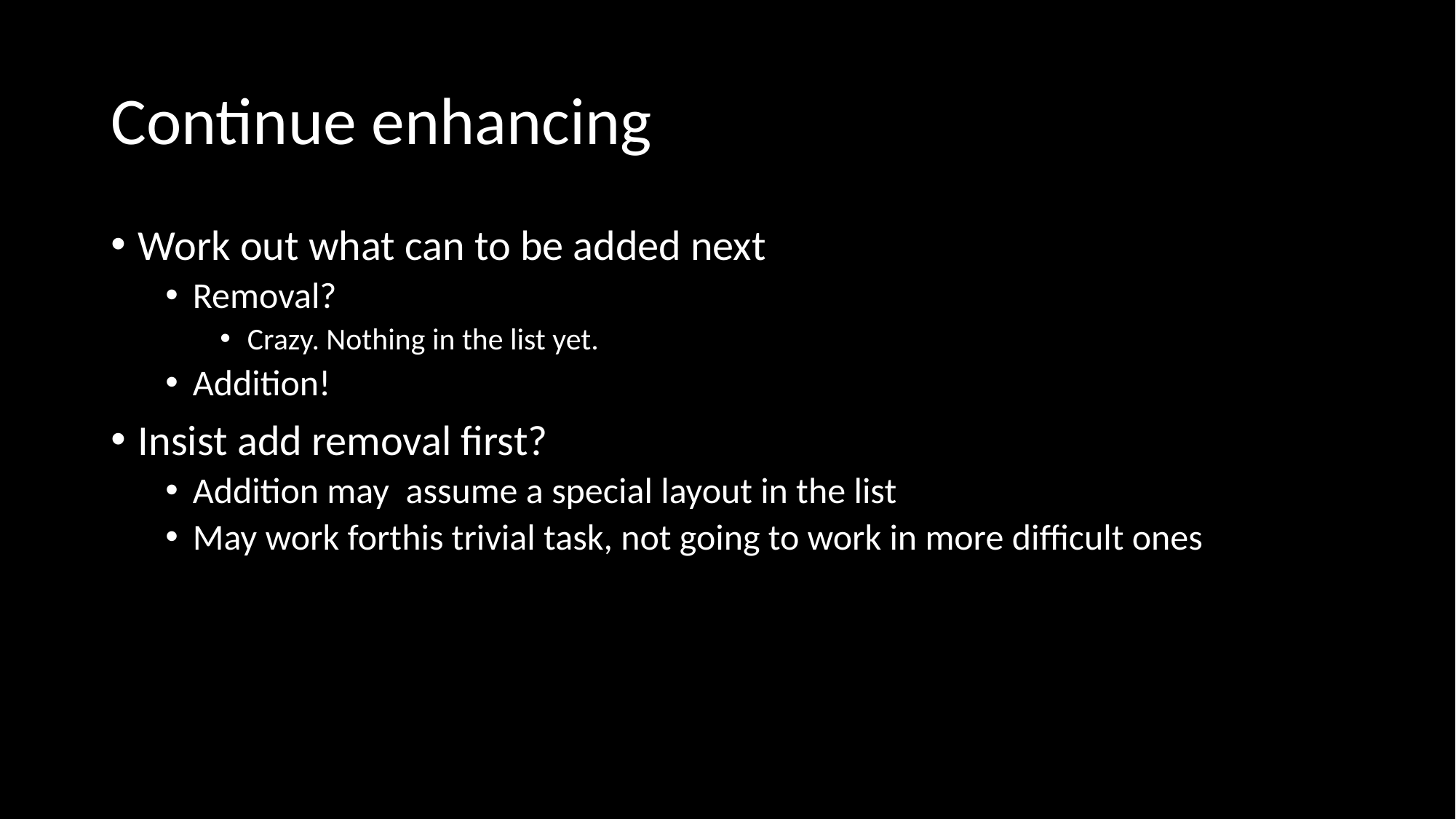

# Continue enhancing
Work out what can to be added next
Removal?
Crazy. Nothing in the list yet.
Addition!
Insist add removal first?
Addition may  assume a special layout in the list
May work forthis trivial task, not going to work in more difficult ones